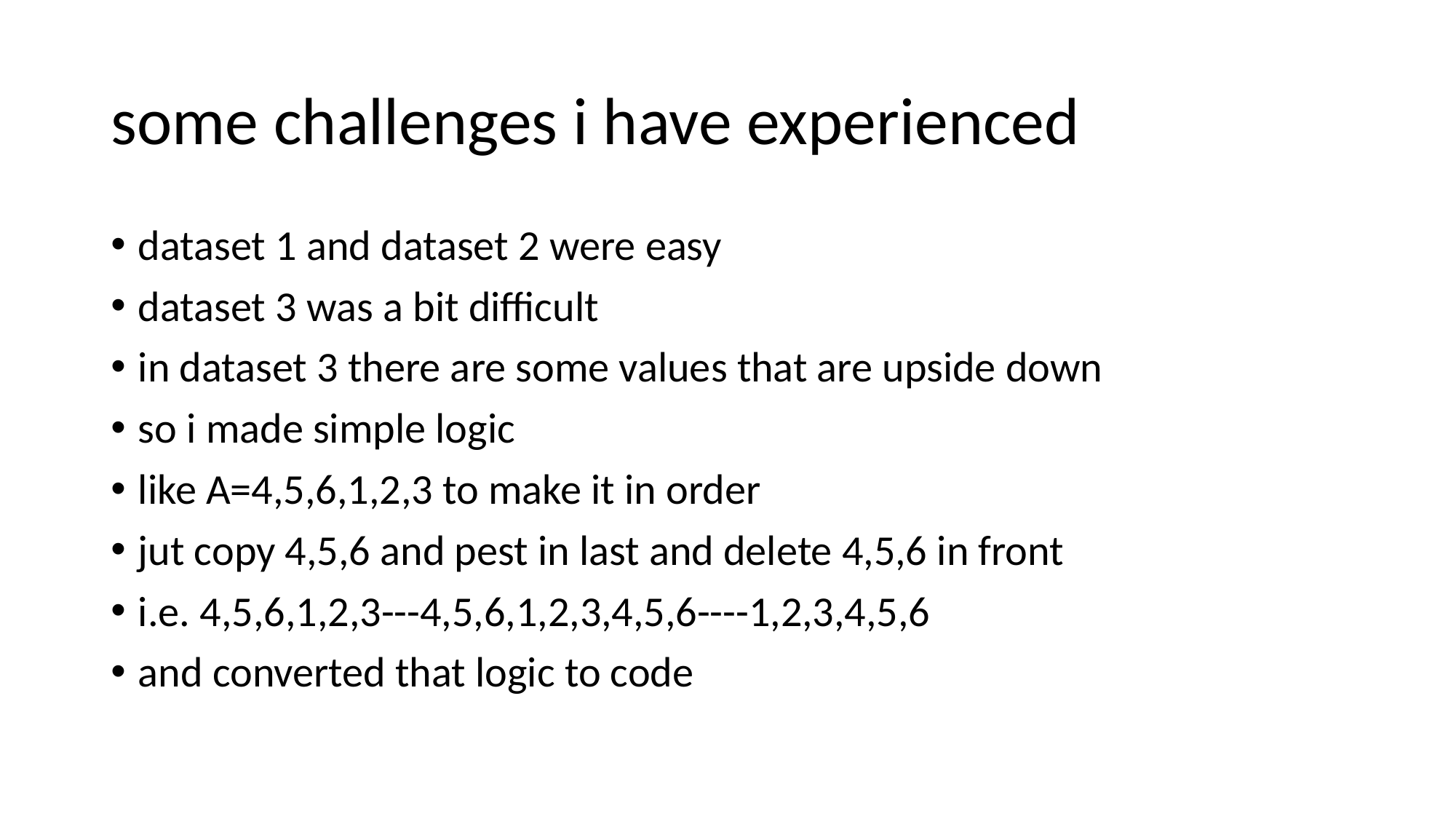

# some challenges i have experienced
dataset 1 and dataset 2 were easy
dataset 3 was a bit difficult
in dataset 3 there are some values that are upside down
so i made simple logic
like A=4,5,6,1,2,3 to make it in order
jut copy 4,5,6 and pest in last and delete 4,5,6 in front
i.e. 4,5,6,1,2,3---4,5,6,1,2,3,4,5,6----1,2,3,4,5,6
and converted that logic to code